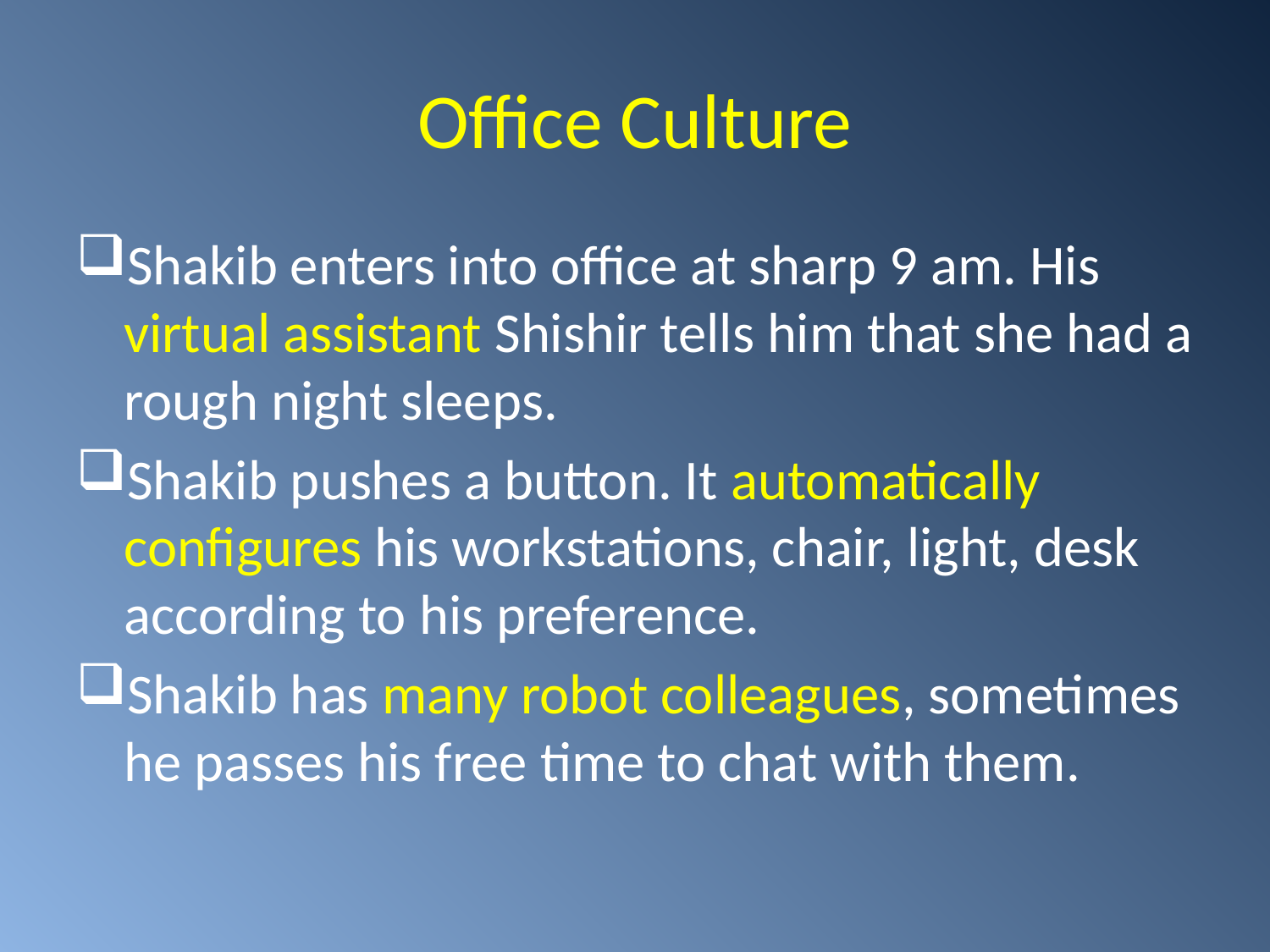

# Office Culture
Shakib enters into office at sharp 9 am. His virtual assistant Shishir tells him that she had a rough night sleeps.
Shakib pushes a button. It automatically configures his workstations, chair, light, desk according to his preference.
Shakib has many robot colleagues, sometimes he passes his free time to chat with them.